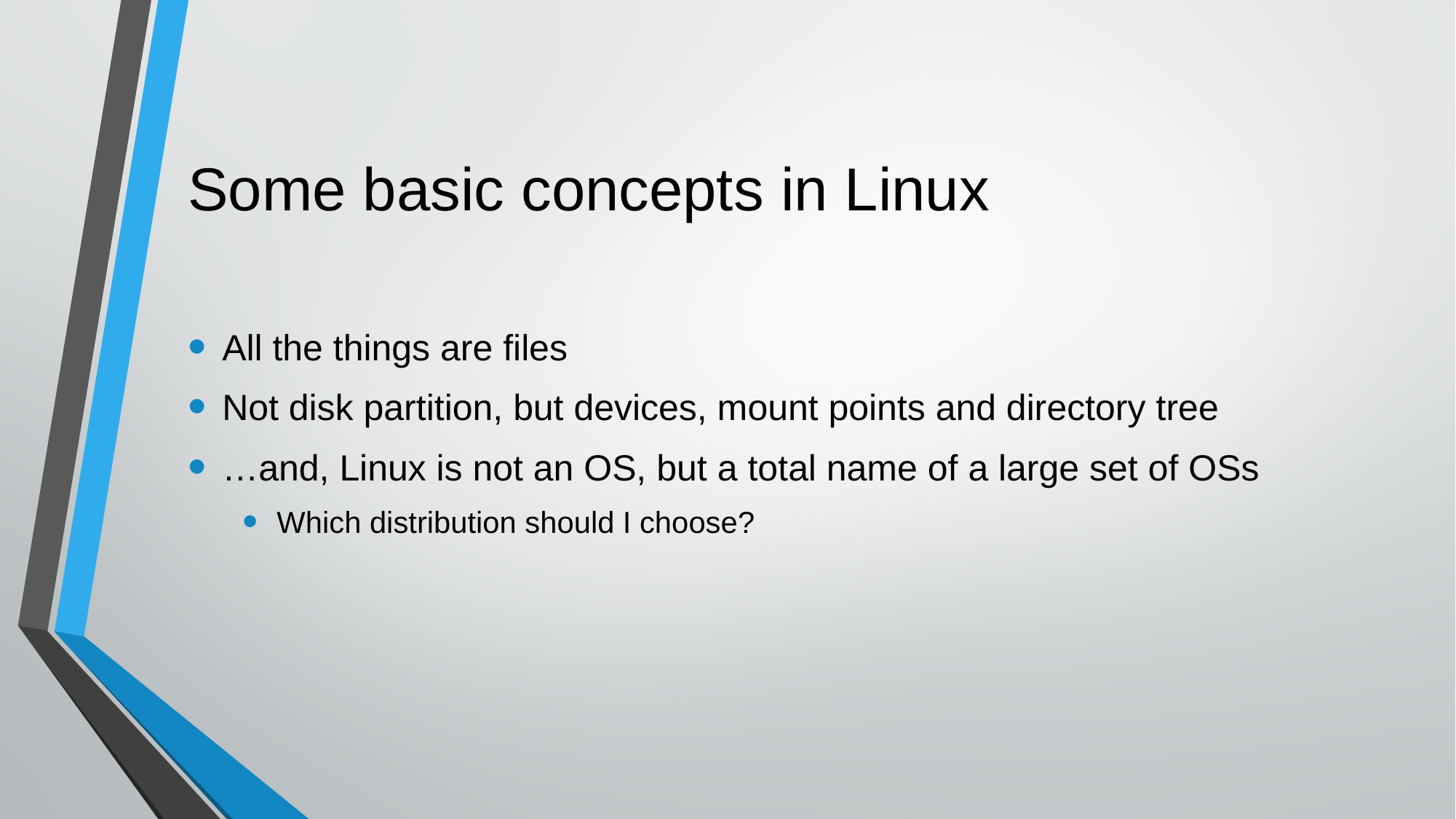

# Some basic concepts in Linux
All the things are files
Not disk partition, but devices, mount points and directory tree
…and, Linux is not an OS, but a total name of a large set of OSs
Which distribution should I choose?